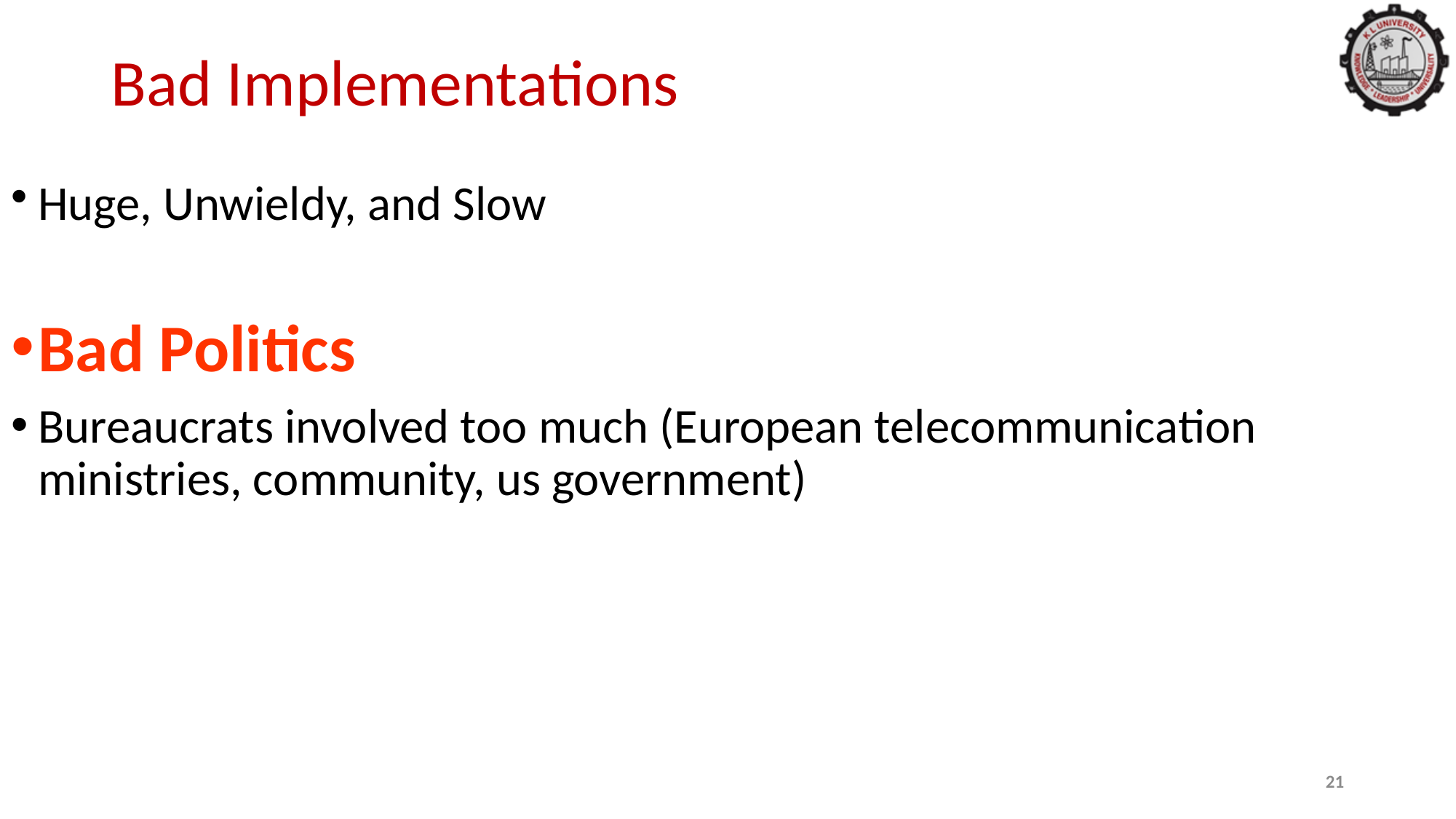

# Bad Implementations
Huge, Unwieldy, and Slow

Bad Politics
Bureaucrats involved too much (European telecommunication ministries, community, us government)

21